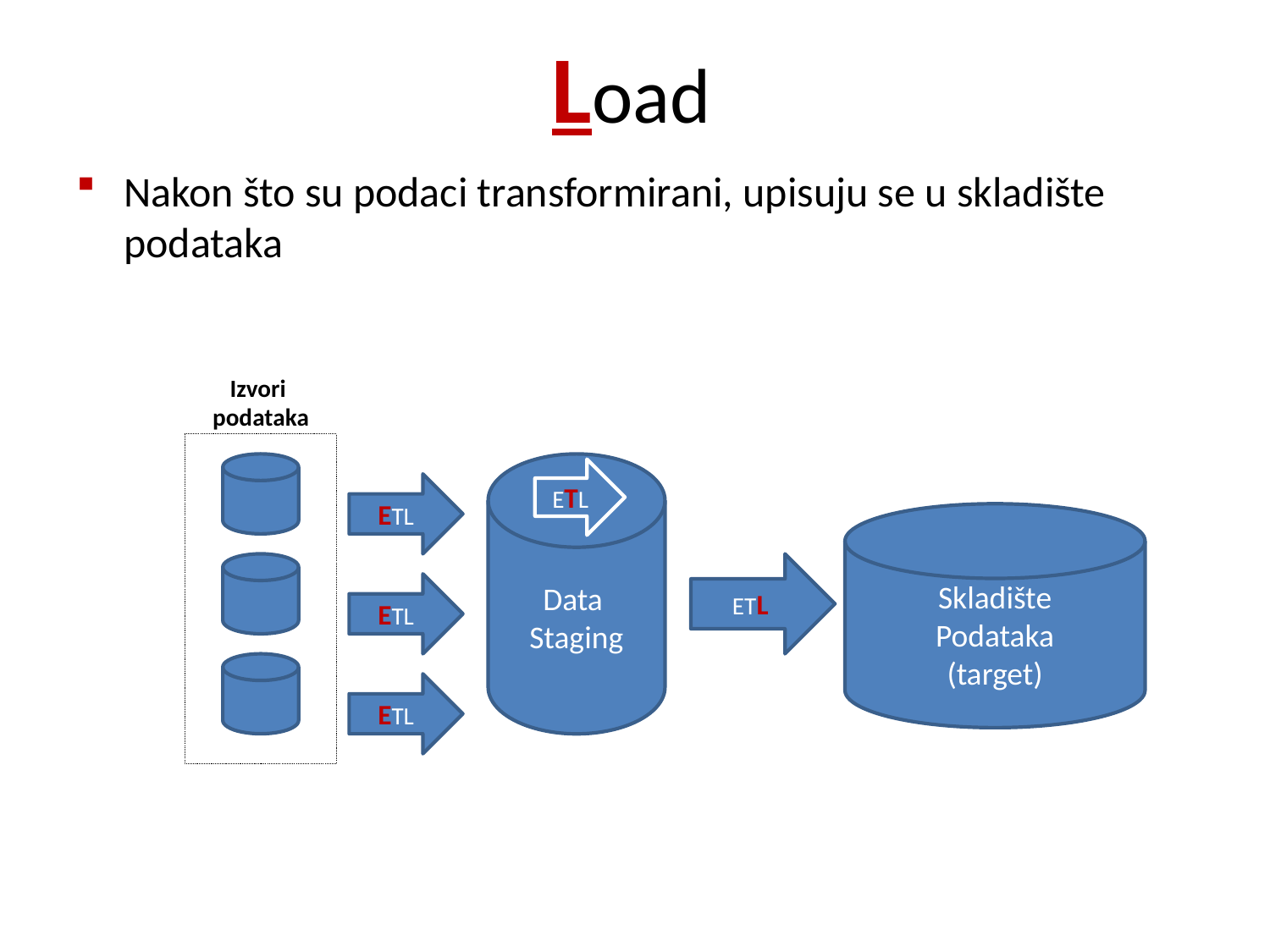

# Load
Nakon što su podaci transformirani, upisuju se u skladište podataka
Izvori
podataka

Data
Staging
ETL

ETL

ETL
ETL
Skladište
Podataka
(target)
ETL